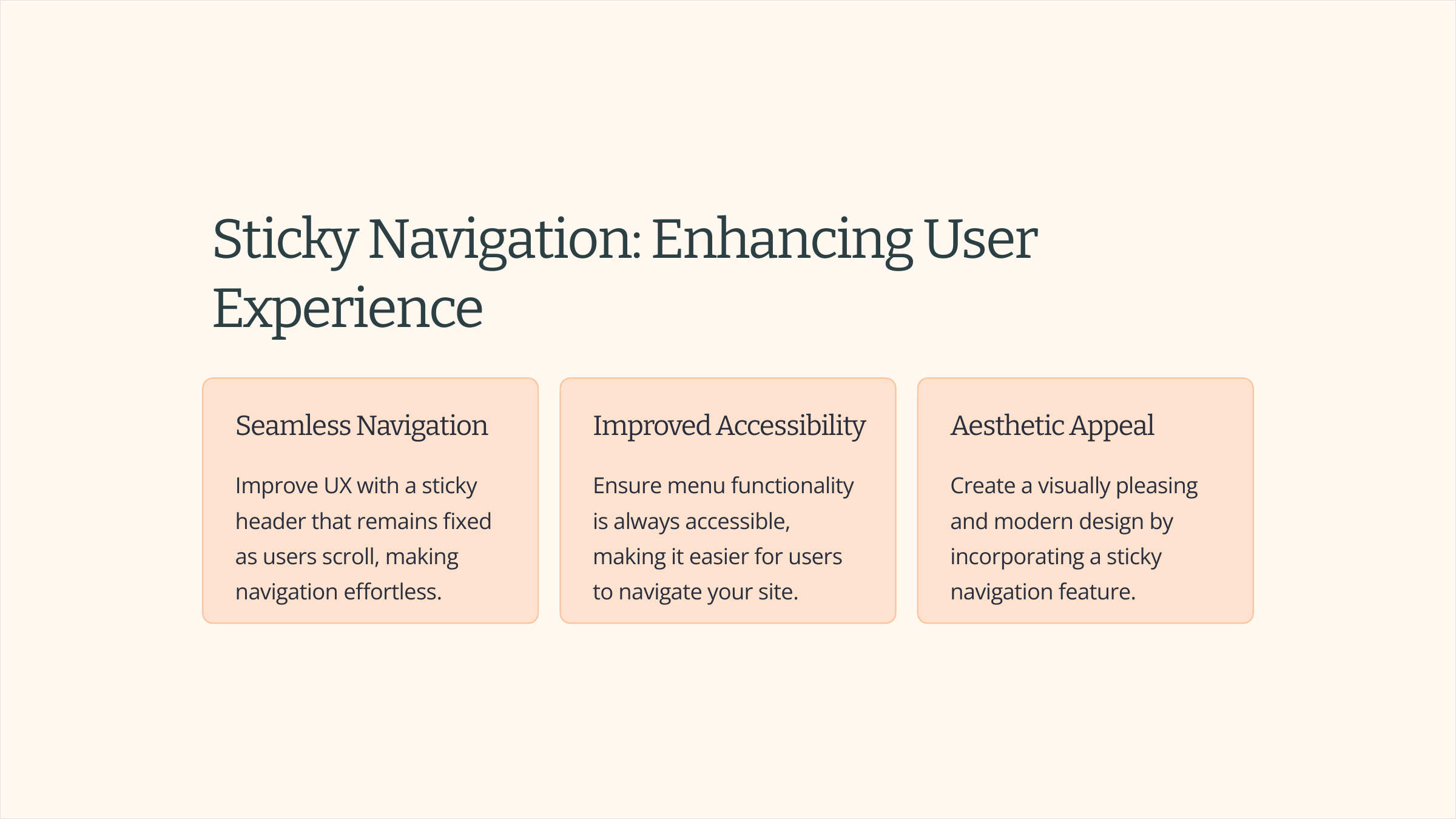

Sticky Navigation: Enhancing User Experience

Seamless Navigation
Improved Accessibility
Aesthetic Appeal
Improve UX with a sticky header that remains fixed as users scroll, making navigation effortless.
Ensure menu functionality is always accessible, making it easier for users to navigate your site.
Create a visually pleasing and modern design by incorporating a sticky navigation feature.